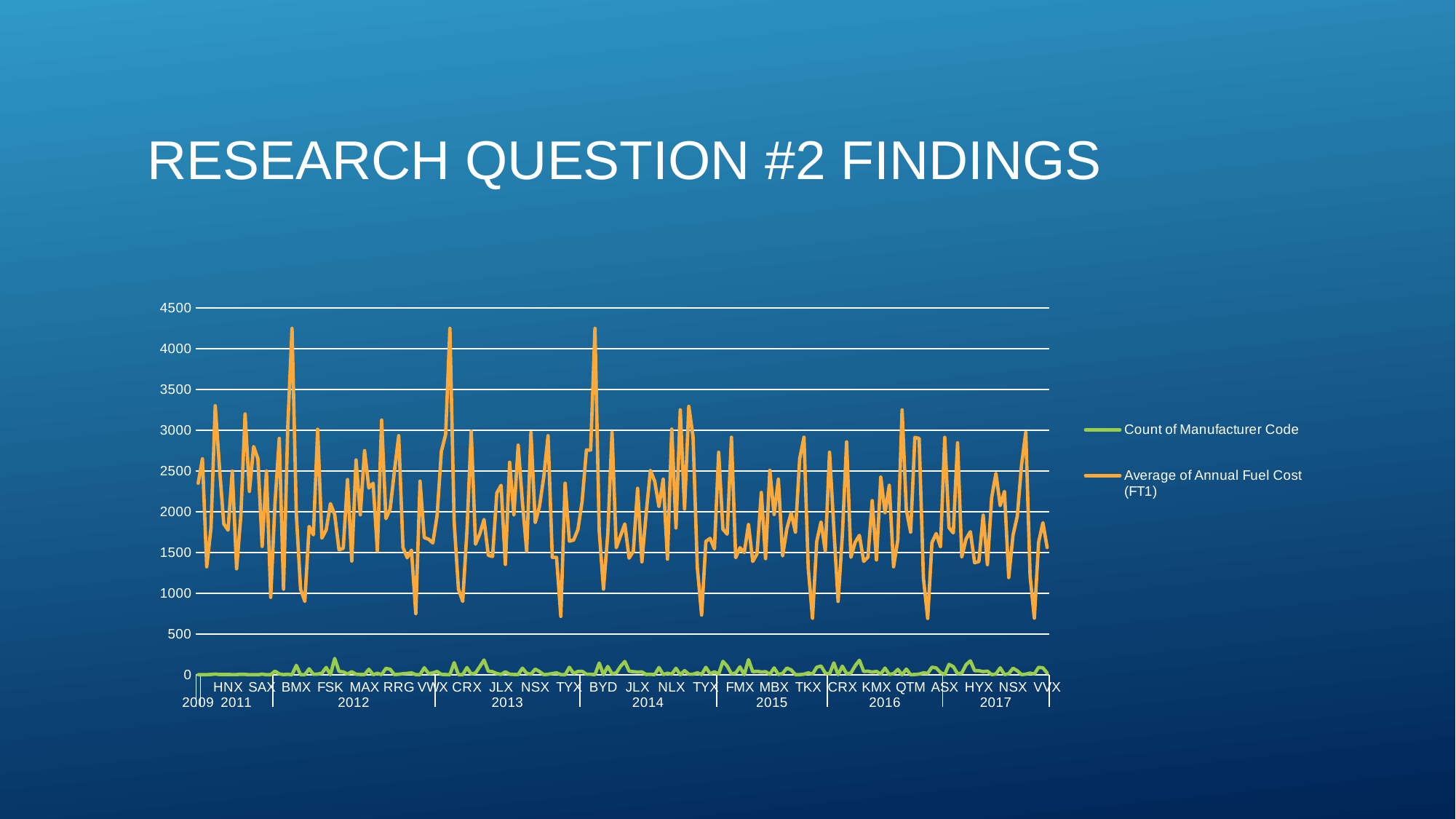

# Research Question #2 Findings

### Chart

| Category | Count of Manufacturer Code | Average of Annual Fuel Cost (FT1) |
|---|---|---|
| GMX | 2.0 | 2350.0 |
| ASX | 1.0 | 2650.0 |
| BMX | 2.0 | 1325.0 |
| CRX | 4.0 | 1800.0 |
| FEX | 9.0 | 3300.0 |
| FMX | 3.0 | 2533.3333333333335 |
| GMX | 3.0 | 1850.0 |
| HNX | 4.0 | 1775.0 |
| JCX | 2.0 | 2500.0 |
| KMX | 3.0 | 1300.0 |
| LTX | 6.0 | 1950.0 |
| MBX | 5.0 | 3200.0 |
| NSX | 1.0 | 2250.0 |
| PRX | 1.0 | 2800.0 |
| RII | 1.0 | 2650.0 |
| SAX | 8.0 | 1575.0 |
| SKR | 1.0 | 2500.0 |
| TYX | 1.0 | 950.0 |
| ADX | 45.0 | 2098.8888888888887 |
| ASX | 11.0 | 2900.0 |
| AZD | 2.0 | 1050.0 |
| BEX | 6.0 | 3041.6666666666665 |
| BGT | 1.0 | 4250.0 |
| BMX | 116.0 | 1973.2758620689656 |
| BYD | 1.0 | 1050.0 |
| CDA | 1.0 | 900.0 |
| CRX | 73.0 | 1819.86301369863 |
| DSX | 6.0 | 1716.6666666666667 |
| FEX | 8.0 | 3012.5 |
| FJX | 19.0 | 1676.3157894736842 |
| FMX | 90.0 | 1778.3333333333333 |
| FSK | 1.0 | 2100.0 |
| GMX | 200.0 | 1965.75 |
| HNX | 42.0 | 1533.3333333333333 |
| HYX | 35.0 | 1551.4285714285713 |
| JCX | 10.0 | 2395.0 |
| KMX | 37.0 | 1394.5945945945946 |
| LRX | 7.0 | 2635.714285714286 |
| LTX | 4.0 | 1962.5 |
| MAX | 3.0 | 2750.0 |
| MBX | 68.0 | 2291.176470588235 |
| MLN | 1.0 | 2350.0 |
| MTX | 18.0 | 1519.4444444444443 |
| NLX | 2.0 | 3125.0 |
| NSX | 79.0 | 1915.1898734177216 |
| PRX | 67.0 | 2034.3283582089553 |
| RII | 2.0 | 2500.0 |
| RRG | 6.0 | 2933.3333333333335 |
| SAX | 13.0 | 1561.5384615384614 |
| SKX | 17.0 | 1435.2941176470588 |
| TKX | 24.0 | 1529.1666666666667 |
| TSL | 1.0 | 750.0 |
| TVP | 2.0 | 2375.0 |
| TYX | 86.0 | 1682.5581395348838 |
| VVX | 15.0 | 1663.3333333333333 |
| VWX | 23.0 | 1617.391304347826 |
| ADX | 41.0 | 1952.439024390244 |
| ASX | 5.0 | 2740.0 |
| BEX | 3.0 | 2950.0 |
| BGT | 1.0 | 4250.0 |
| BMX | 149.0 | 1875.8389261744967 |
| BYD | 1.0 | 1050.0 |
| CDA | 1.0 | 900.0 |
| CRX | 89.0 | 1769.6629213483145 |
| FEX | 10.0 | 2990.0 |
| FJX | 22.0 | 1602.2727272727273 |
| FMX | 99.0 | 1727.7777777777778 |
| GMX | 181.0 | 1904.9723756906078 |
| HNX | 44.0 | 1465.909090909091 |
| HYX | 38.0 | 1451.3157894736842 |
| JCX | 15.0 | 2230.0 |
| JLX | 4.0 | 2325.0 |
| KMX | 36.0 | 1354.1666666666667 |
| LRX | 7.0 | 2607.1428571428573 |
| LTX | 4.0 | 1962.5 |
| MAX | 3.0 | 2816.6666666666665 |
| MBX | 81.0 | 2114.814814814815 |
| MTX | 18.0 | 1516.6666666666667 |
| NLX | 6.0 | 2975.0 |
| NSX | 70.0 | 1866.4285714285713 |
| PRX | 40.0 | 2065.0 |
| RII | 2.0 | 2425.0 |
| RRG | 6.0 | 2933.3333333333335 |
| SKX | 16.0 | 1440.625 |
| TKX | 24.0 | 1439.5833333333333 |
| TSL | 3.0 | 716.6666666666666 |
| TVP | 1.0 | 2350.0 |
| TYX | 92.0 | 1638.5869565217392 |
| VVX | 16.0 | 1653.125 |
| VWX | 41.0 | 1780.4878048780488 |
| ADX | 43.0 | 2131.3953488372094 |
| ASX | 7.0 | 2757.1428571428573 |
| BEX | 7.0 | 2757.1428571428573 |
| BGT | 1.0 | 4250.0 |
| BMX | 144.0 | 1763.5416666666667 |
| BYD | 1.0 | 1050.0 |
| CRX | 102.0 | 1725.4901960784314 |
| FEX | 13.0 | 2976.923076923077 |
| FJX | 23.0 | 1558.695652173913 |
| FMX | 103.0 | 1705.3398058252428 |
| GMX | 163.0 | 1850.3067484662577 |
| HNX | 45.0 | 1431.111111111111 |
| HYX | 38.0 | 1515.7894736842106 |
| JLX | 33.0 | 2287.878787878788 |
| KMX | 35.0 | 1385.7142857142858 |
| LTX | 4.0 | 1975.0 |
| MAX | 6.0 | 2508.3333333333335 |
| MBV | 2.0 | 2375.0 |
| MBX | 89.0 | 2062.921348314607 |
| MLN | 3.0 | 2400.0 |
| MTX | 19.0 | 1418.421052631579 |
| NLX | 7.0 | 3014.285714285714 |
| NSX | 80.0 | 1801.25 |
| PGN | 1.0 | 3250.0 |
| PRX | 51.0 | 2033.3333333333333 |
| RII | 7.0 | 3292.8571428571427 |
| RRG | 7.0 | 2914.285714285714 |
| TKX | 25.0 | 1314.0 |
| TSL | 3.0 | 733.3333333333334 |
| TYX | 92.0 | 1636.9565217391305 |
| VVX | 13.0 | 1673.076923076923 |
| VWX | 36.0 | 1544.4444444444443 |
| ASX | 10.0 | 2730.0 |
| BMX | 165.0 | 1785.7575757575758 |
| CRX | 107.0 | 1724.766355140187 |
| FEX | 14.0 | 2914.285714285714 |
| FJX | 21.0 | 1435.7142857142858 |
| FMX | 98.0 | 1558.6734693877552 |
| FTG | 1.0 | 1500.0 |
| GMX | 186.0 | 1842.741935483871 |
| HNX | 37.0 | 1390.5405405405406 |
| HYX | 43.0 | 1482.5581395348838 |
| JLX | 34.0 | 2236.764705882353 |
| KMX | 38.0 | 1425.0 |
| MAX | 6.0 | 2508.3333333333335 |
| MBX | 84.0 | 1966.0714285714287 |
| MLN | 3.0 | 2400.0 |
| MTX | 18.0 | 1461.111111111111 |
| NSX | 82.0 | 1793.2926829268292 |
| PRX | 60.0 | 1985.0 |
| QTM | 1.0 | 1750.0 |
| RII | 2.0 | 2650.0 |
| RRG | 7.0 | 2914.285714285714 |
| TKX | 24.0 | 1312.5 |
| TSL | 8.0 | 693.75 |
| TYX | 92.0 | 1635.8695652173913 |
| VGA | 108.0 | 1875.0 |
| VVX | 21.0 | 1519.047619047619 |
| ASX | 10.0 | 2730.0 |
| BMX | 146.0 | 1795.2054794520548 |
| BYD | 1.0 | 900.0 |
| CRX | 105.0 | 1710.952380952381 |
| FEX | 14.0 | 2857.1428571428573 |
| FJX | 21.0 | 1440.4761904761904 |
| FMX | 111.0 | 1625.2252252252251 |
| GMX | 178.0 | 1710.6741573033707 |
| HNX | 41.0 | 1391.4634146341464 |
| HYX | 44.0 | 1443.1818181818182 |
| JLX | 33.0 | 2136.3636363636365 |
| KMX | 42.0 | 1409.5238095238096 |
| MAX | 8.0 | 2425.0 |
| MBX | 82.0 | 1988.4146341463415 |
| MLN | 4.0 | 2325.0 |
| MTX | 14.0 | 1325.0 |
| NSX | 66.0 | 1656.060606060606 |
| PGN | 1.0 | 3250.0 |
| PRX | 70.0 | 2021.4285714285713 |
| QTM | 1.0 | 1750.0 |
| RII | 4.0 | 2912.5 |
| RRG | 8.0 | 2900.0 |
| TKX | 24.0 | 1185.4166666666667 |
| TSL | 18.0 | 691.6666666666666 |
| TYX | 93.0 | 1619.8924731182797 |
| VGA | 84.0 | 1732.7380952380952 |
| VVX | 27.0 | 1570.3703703703704 |
| ASX | 4.0 | 2912.5 |
| BMX | 128.0 | 1803.90625 |
| CRX | 100.0 | 1740.5 |
| FEX | 13.0 | 2846.153846153846 |
| FJX | 22.0 | 1447.7272727272727 |
| FMX | 124.0 | 1665.3225806451612 |
| GMX | 171.0 | 1755.2631578947369 |
| HNX | 51.0 | 1374.5098039215686 |
| HYX | 50.0 | 1389.0 |
| JLX | 39.0 | 1958.974358974359 |
| KMX | 45.0 | 1351.111111111111 |
| LTX | 2.0 | 2175.0 |
| MAX | 10.0 | 2470.0 |
| MBX | 85.0 | 2074.705882352941 |
| MLN | 2.0 | 2250.0 |
| MTX | 14.0 | 1192.857142857143 |
| NSX | 80.0 | 1713.125 |
| PRX | 50.0 | 1944.0 |
| RII | 2.0 | 2575.0 |
| RRG | 8.0 | 2975.0 |
| TKX | 21.0 | 1211.904761904762 |
| TSL | 9.0 | 694.4444444444445 |
| TYX | 91.0 | 1624.7252747252746 |
| VGA | 85.0 | 1865.2941176470588 |
| VVX | 22.0 | 1561.3636363636363 |